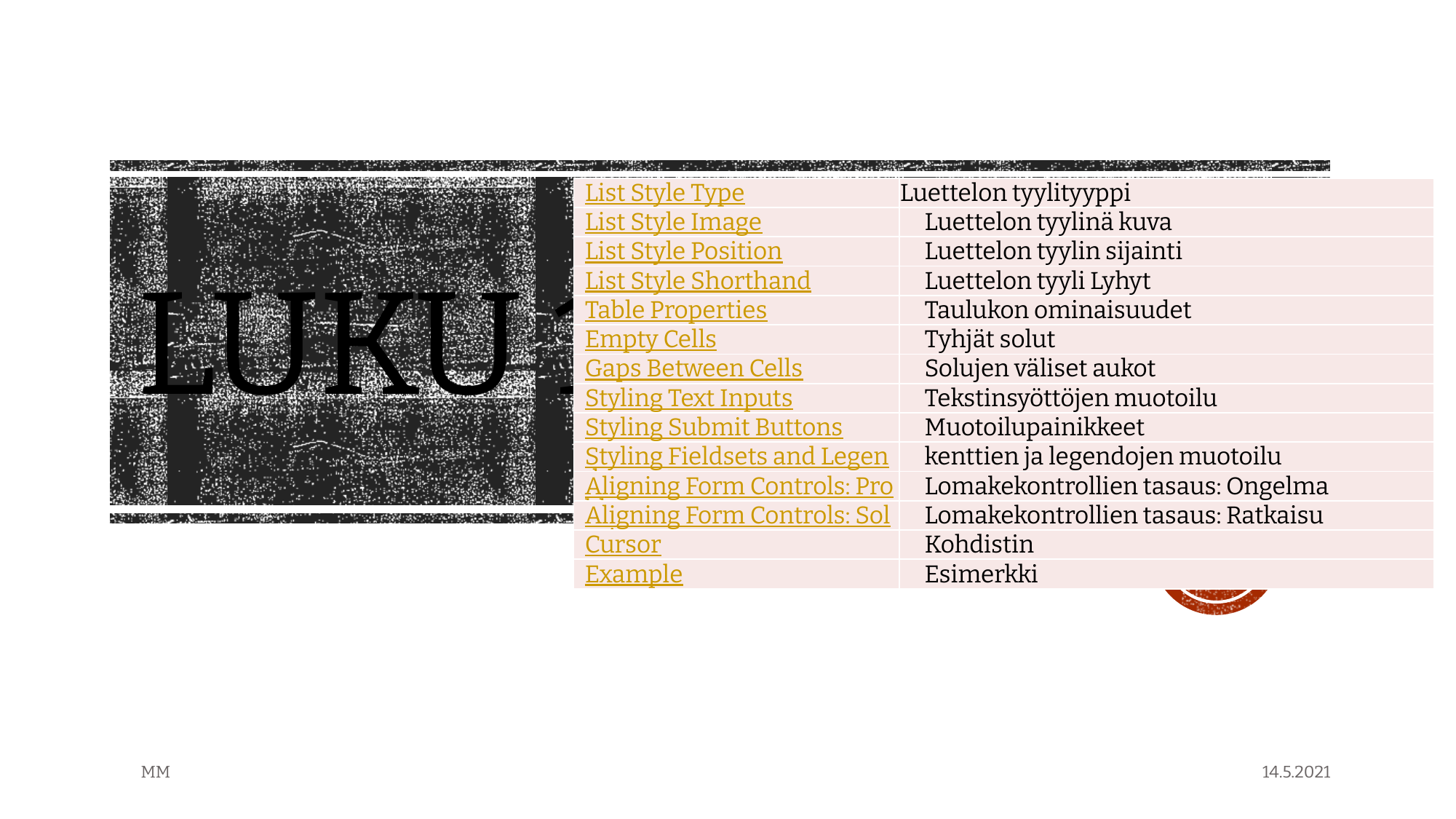

# Luku 14
| List Style Type | Luettelon tyylityyppi |
| --- | --- |
| List Style Image | Luettelon tyylinä kuva |
| List Style Position | Luettelon tyylin sijainti |
| List Style Shorthand | Luettelon tyyli Lyhyt |
| Table Properties | Taulukon ominaisuudet |
| Empty Cells | Tyhjät solut |
| Gaps Between Cells | Solujen väliset aukot |
| Styling Text Inputs | Tekstinsyöttöjen muotoilu |
| Styling Submit Buttons | Muotoilupainikkeet |
| Styling Fieldsets and Legends | kenttien ja legendojen muotoilu |
| Aligning Form Controls: Problem | Lomakekontrollien tasaus: Ongelma |
| Aligning Form Controls: Solution | Lomakekontrollien tasaus: Ratkaisu |
| Cursor | Kohdistin |
| Example | Esimerkki |
56
MM
14.5.2021